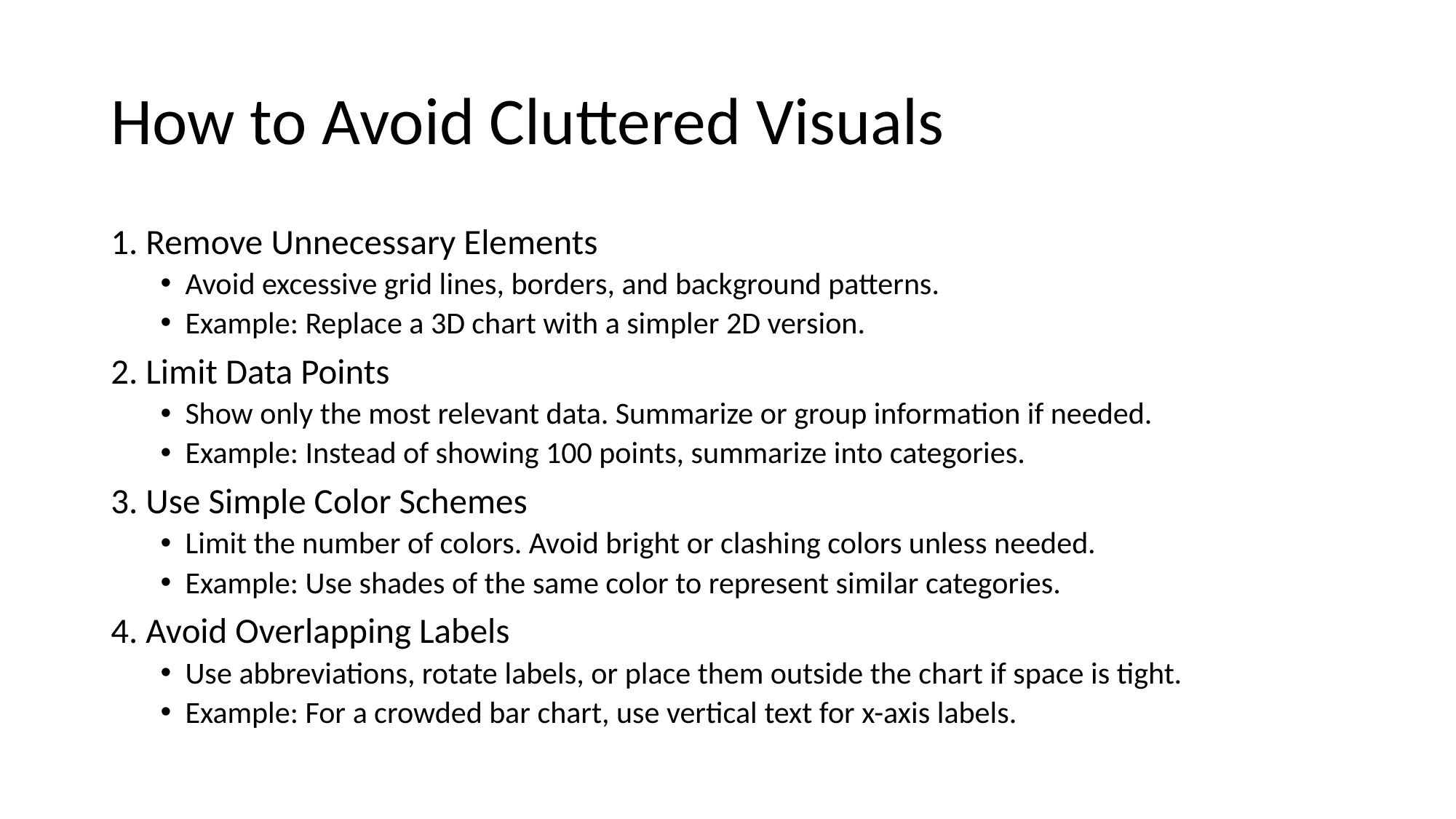

# How to Avoid Cluttered Visuals
1. Remove Unnecessary Elements
Avoid excessive grid lines, borders, and background patterns.
Example: Replace a 3D chart with a simpler 2D version.
2. Limit Data Points
Show only the most relevant data. Summarize or group information if needed.
Example: Instead of showing 100 points, summarize into categories.
3. Use Simple Color Schemes
Limit the number of colors. Avoid bright or clashing colors unless needed.
Example: Use shades of the same color to represent similar categories.
4. Avoid Overlapping Labels
Use abbreviations, rotate labels, or place them outside the chart if space is tight.
Example: For a crowded bar chart, use vertical text for x-axis labels.